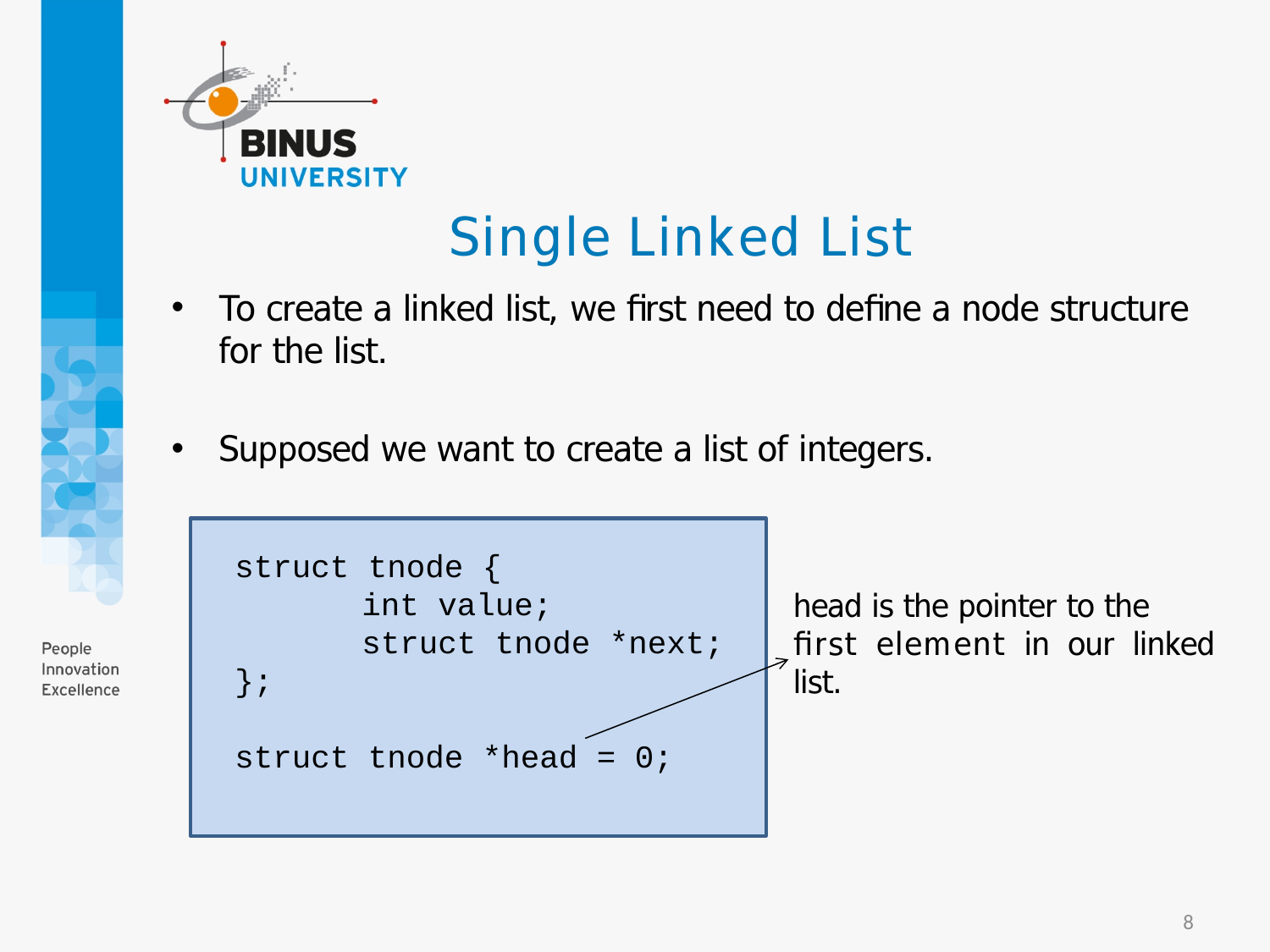

# Single Linked List
To create a linked list, we first need to define a node structure for the list.

Supposed we want to create a list of integers.

struct tnode {
	int value;
	struct tnode *next;
};

struct tnode *head = 0;

head is the pointer to the
first element in our linked list.
8